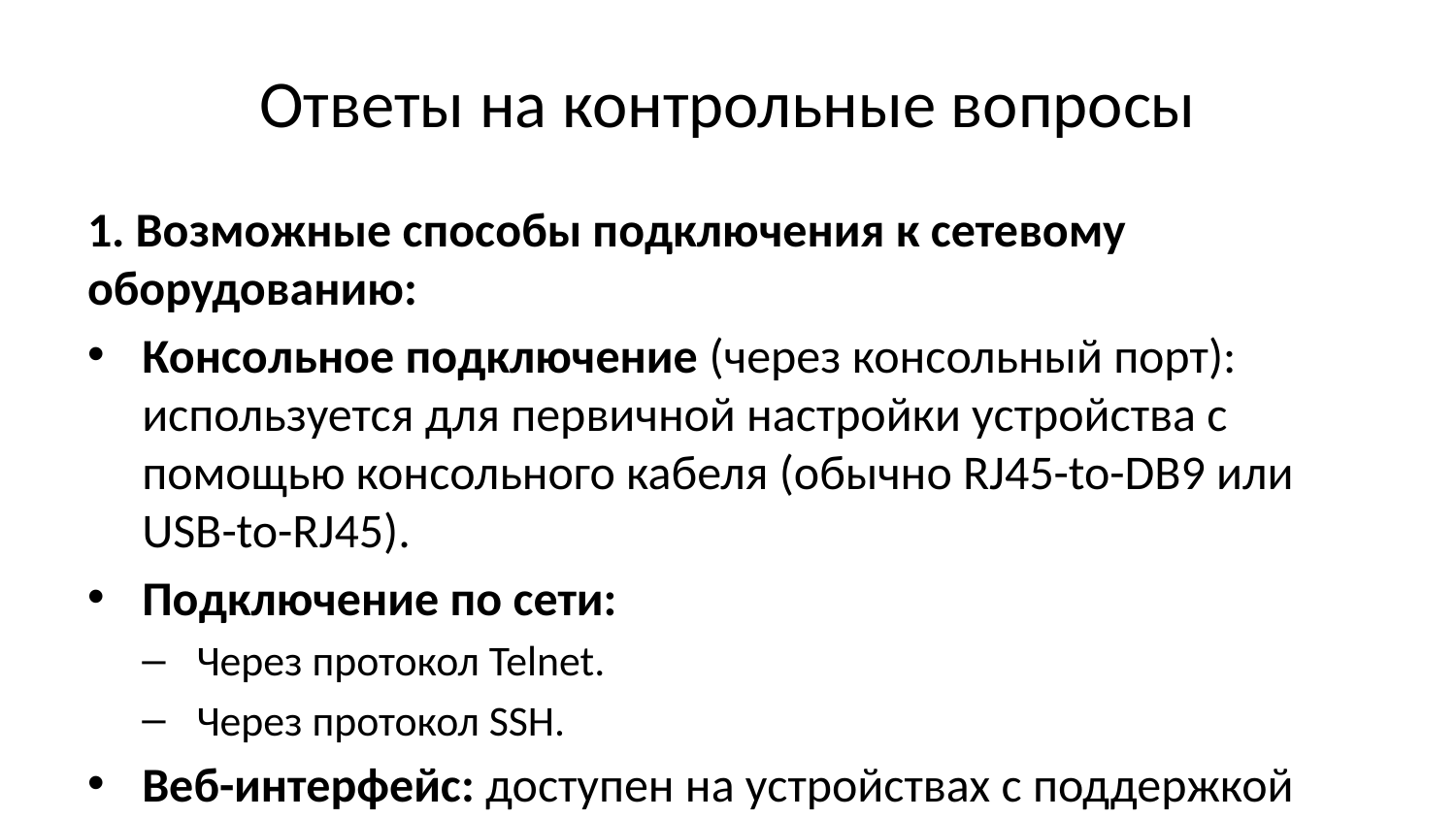

# Ответы на контрольные вопросы
1. Возможные способы подключения к сетевому оборудованию:
Консольное подключение (через консольный порт): используется для первичной настройки устройства с помощью консольного кабеля (обычно RJ45-to-DB9 или USB-to-RJ45).
Подключение по сети:
Через протокол Telnet.
Через протокол SSH.
Веб-интерфейс: доступен на устройствах с поддержкой GUI.
SNMP (Simple Network Management Protocol): для мониторинга и базовой конфигурации.